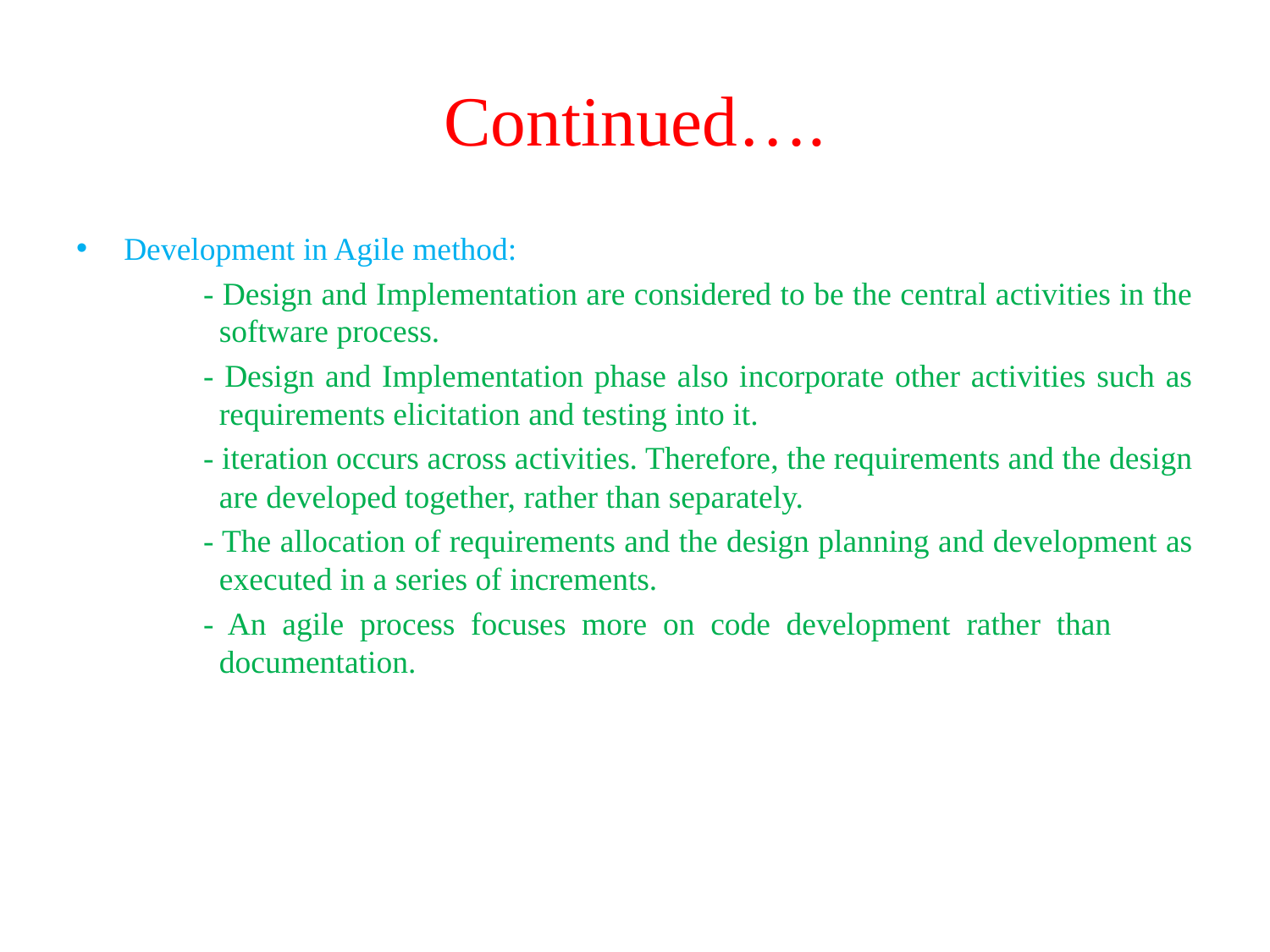

# Continued….
Development in Agile method:
	- Design and Implementation are considered to be the central activities in the 	  software process.
	- Design and Implementation phase also incorporate other activities such as 	  requirements elicitation and testing into it.
	- iteration occurs across activities. Therefore, the requirements and the design 	  are developed together, rather than separately.
	- The allocation of requirements and the design planning and development as 	  executed in a series of increments.
	- An agile process focuses more on code development rather than 	  	  documentation.